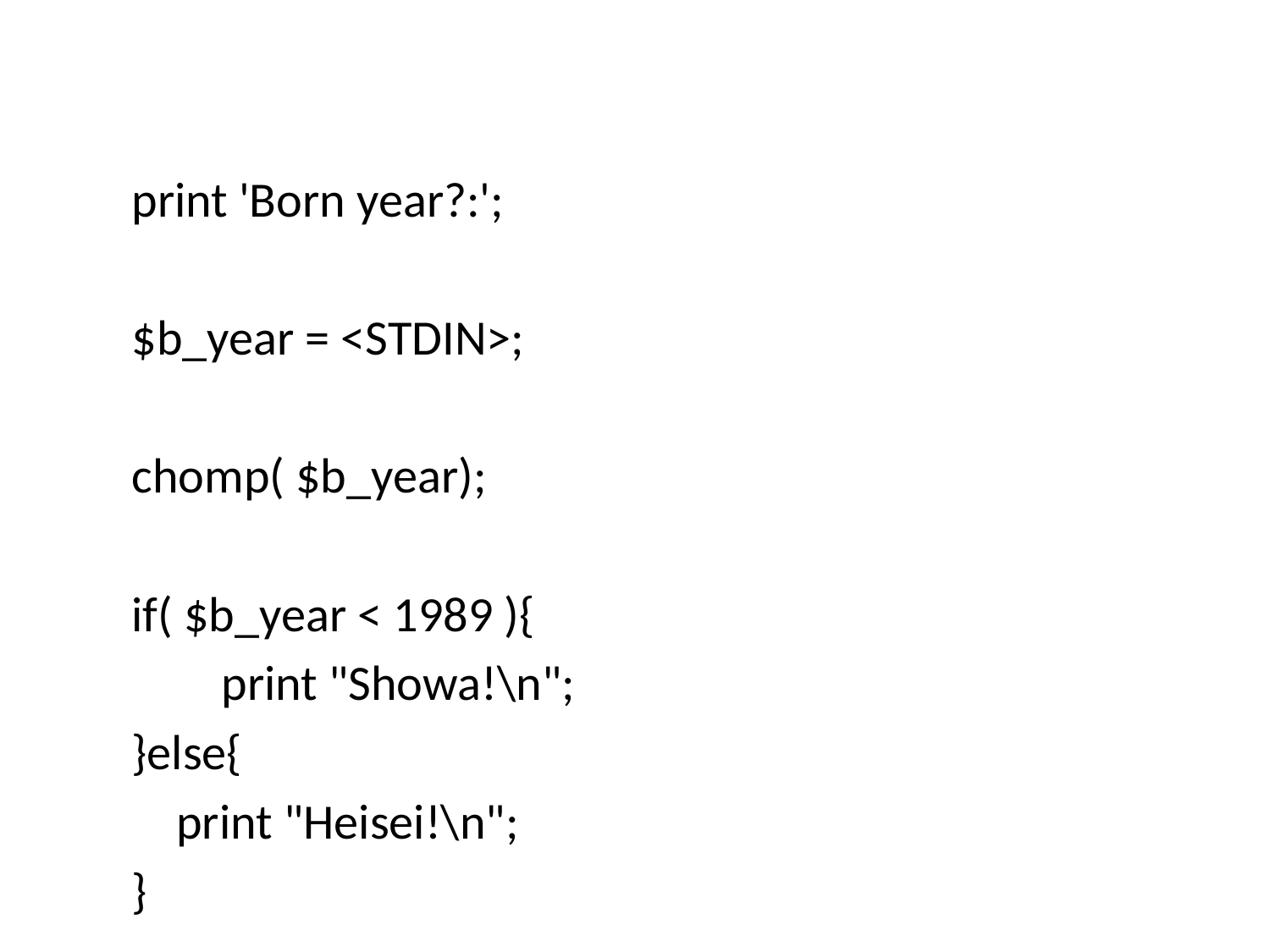

#
print 'Born year?:';

$b_year = <STDIN>;

chomp( $b_year);

if( $b_year < 1989 ){
        print "Showa!\n";
}else{
    print "Heisei!\n";
}